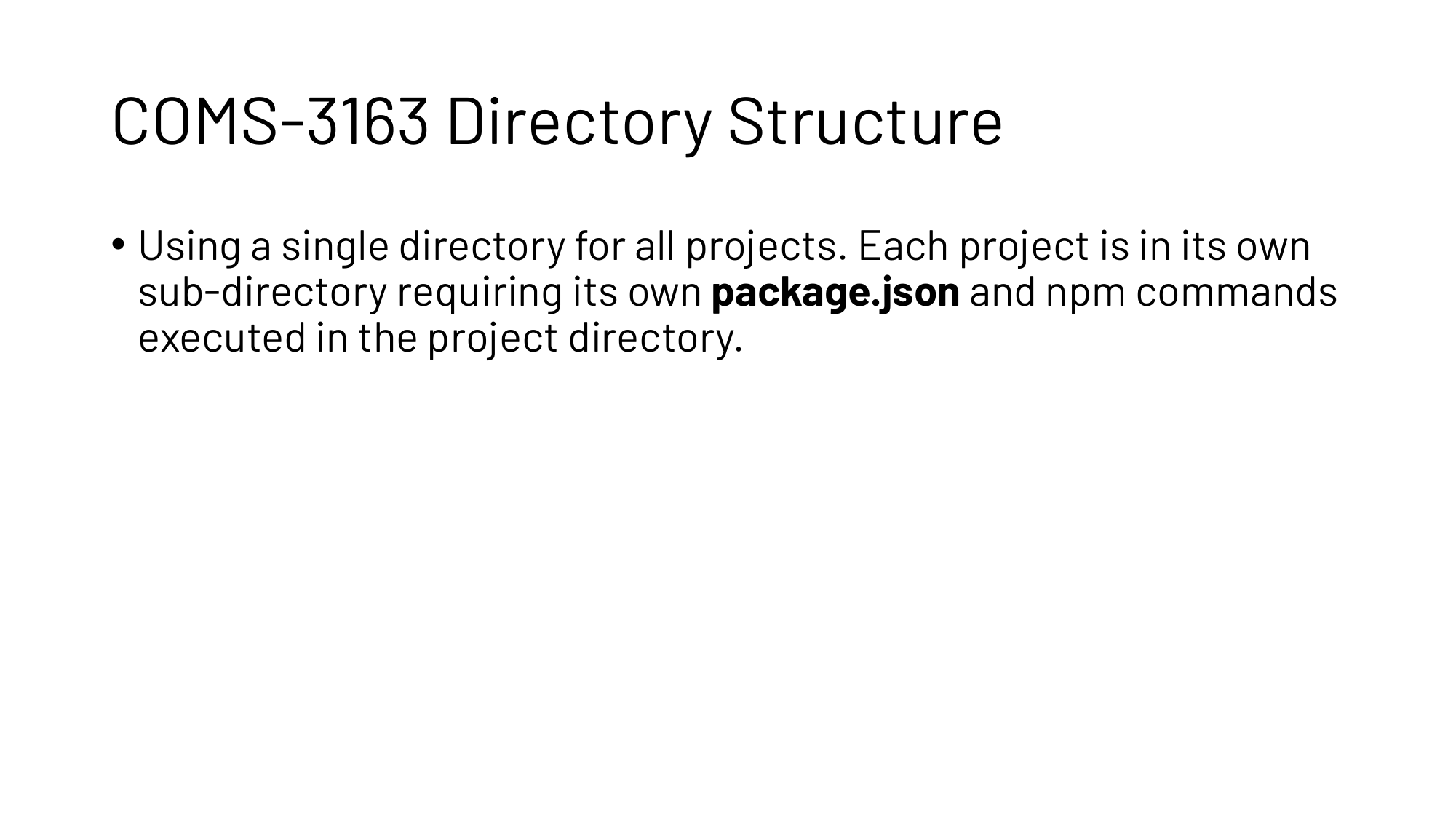

# COMS-3163 Directory Structure
Using a single directory for all projects. Each project is in its own sub-directory requiring its own package.json and npm commands executed in the project directory.